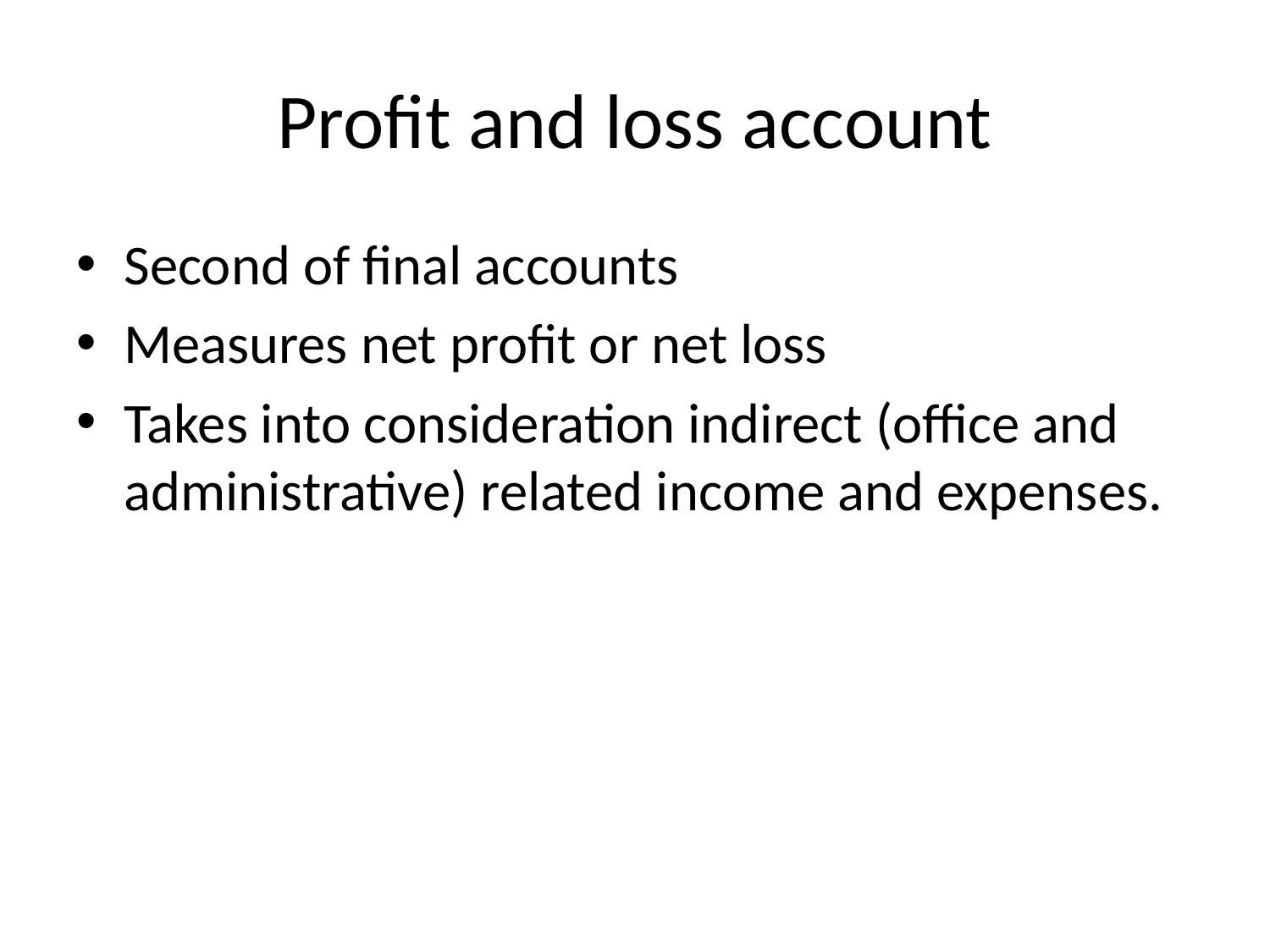

# Profit and loss account
Second of final accounts
Measures net profit or net loss
Takes into consideration indirect (office and administrative) related income and expenses.